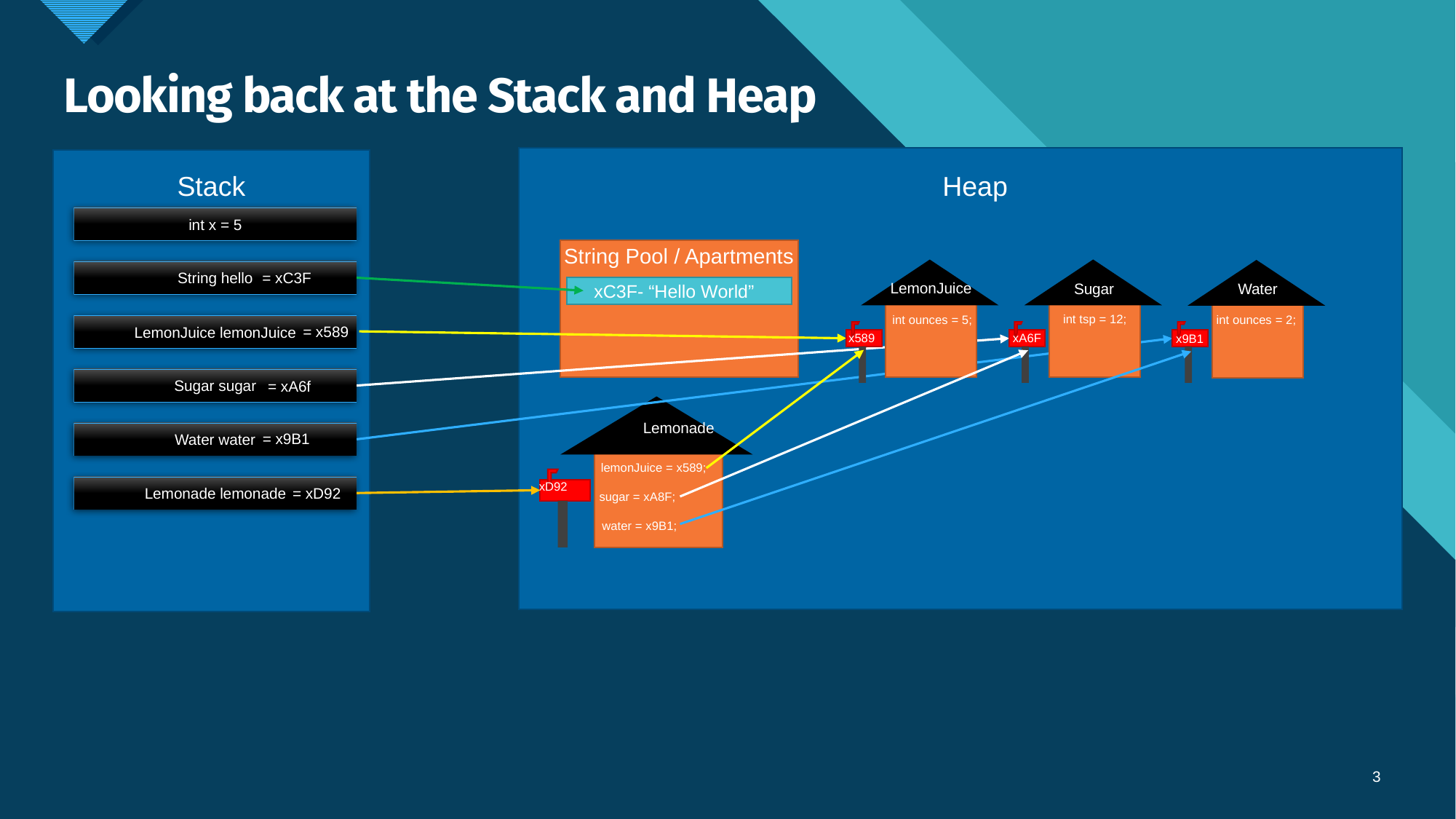

# Looking back at the Stack and Heap

Stack
Heap
int x = 5
String Pool / Apartments

Sugar

xA6F
int tsp = 12;

LemonJuice

x589
int ounces = 5;

Water

x9B1
int ounces = 2;
String hello
= xC3F
xC3F- “Hello World”

LemonJuice lemonJuice
= x589
= x9B1
= xA6f
lemonJuice = x589;
sugar = xA8F;
water = x9B1;
Sugar sugar

Lemonade

xD92
Water water
Lemonade lemonade
= xD92
3